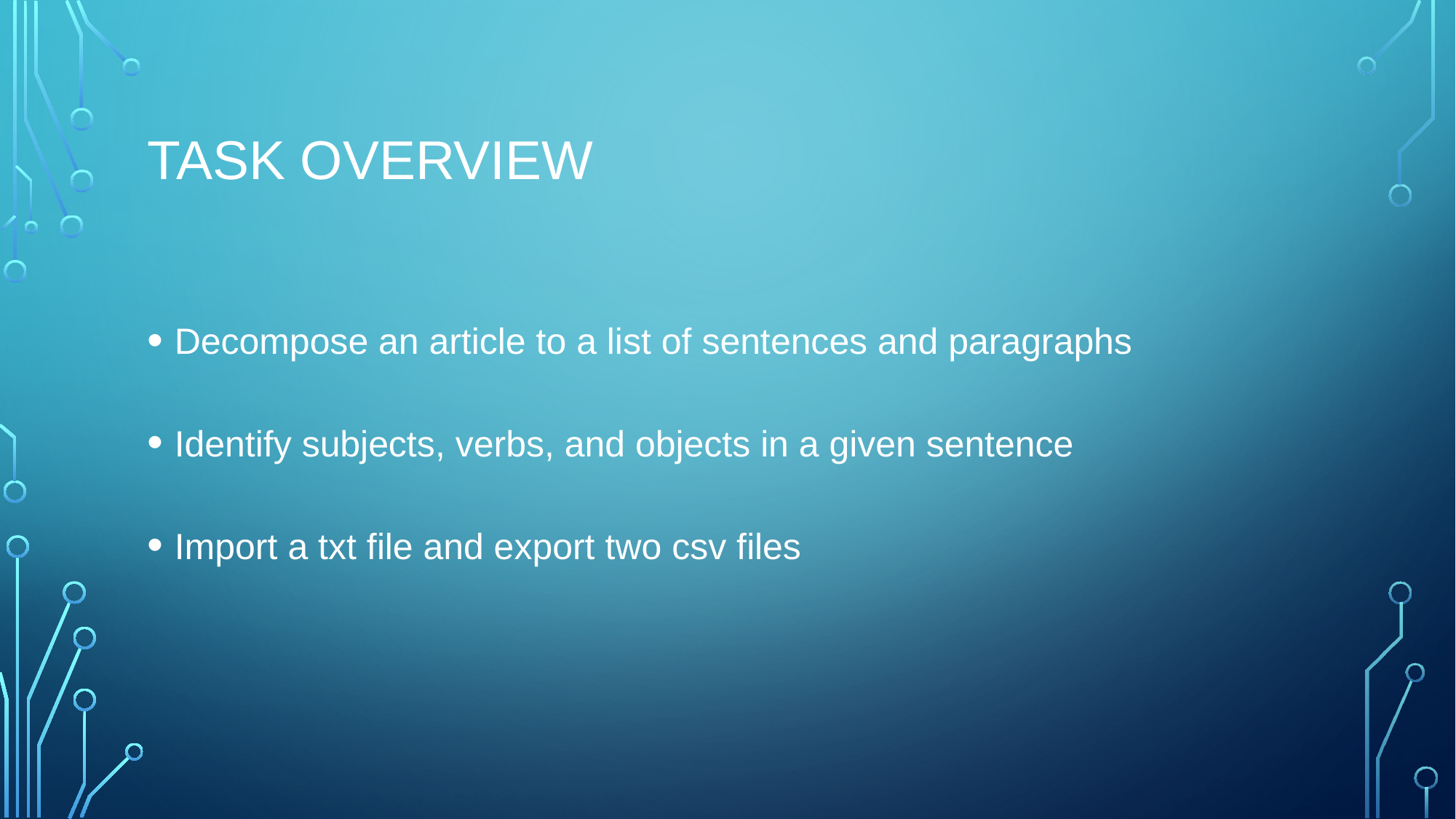

# Task overview
Decompose an article to a list of sentences and paragraphs
Identify subjects, verbs, and objects in a given sentence
Import a txt file and export two csv files